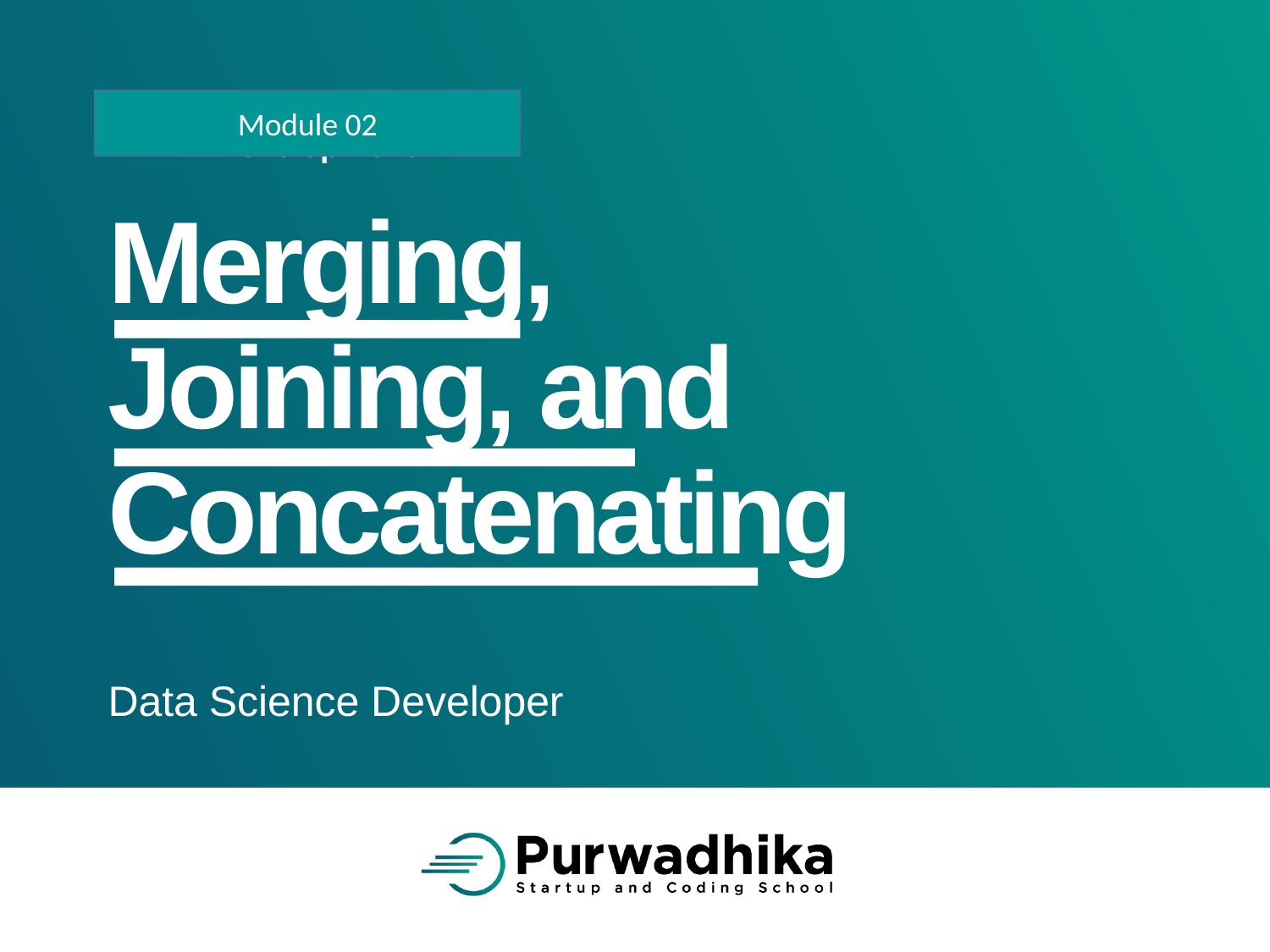

Module 02
# Merging, Joining, and Concatenating

Data Science Developer